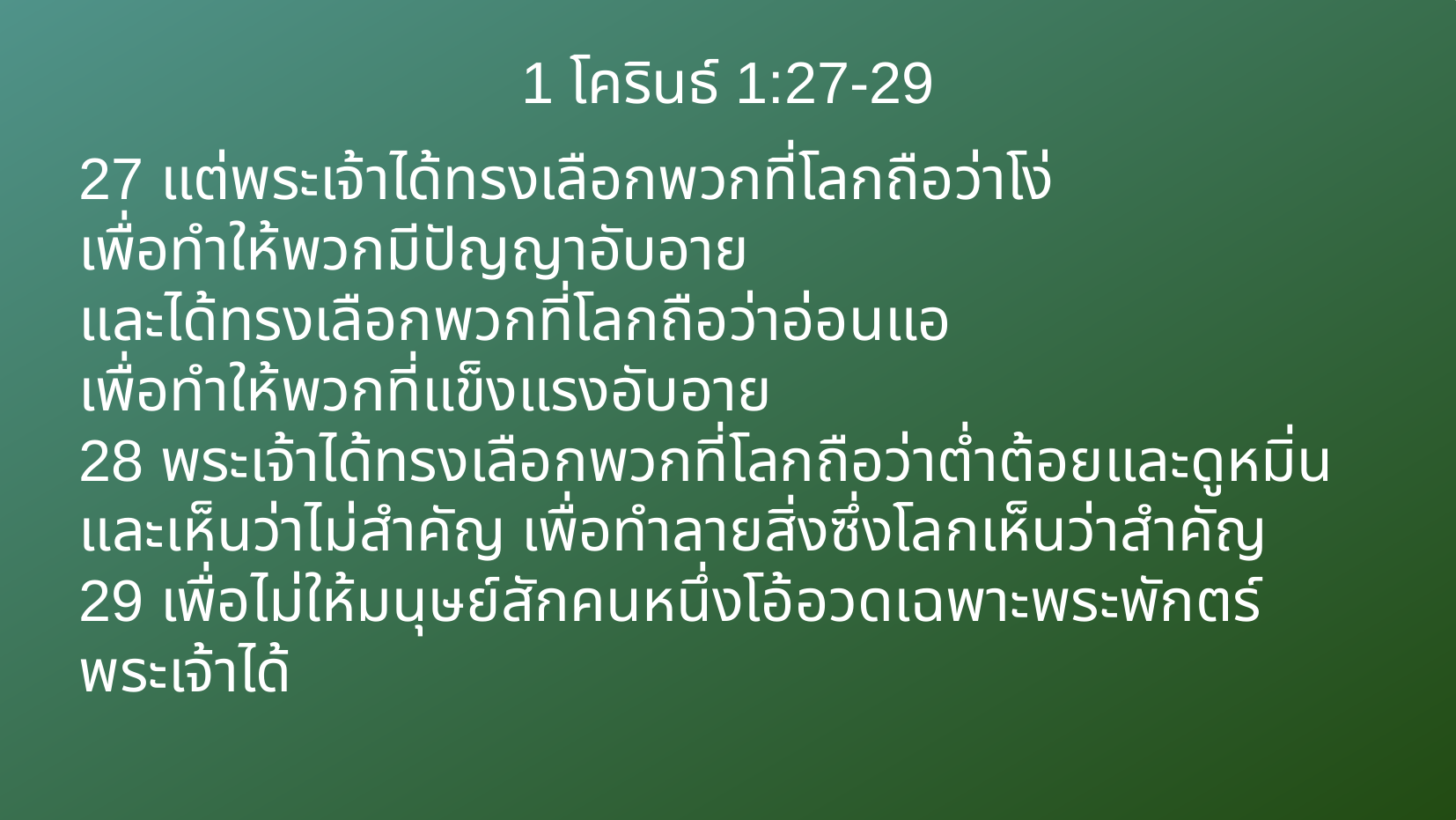

# 1 โครินธ์ 1:27-29
27 แต่พระเจ้าได้ทรงเลือกพวกที่โลกถือว่าโง่
เพื่อทำให้พวกมีปัญญาอับอาย
และได้ทรงเลือกพวกที่โลกถือว่าอ่อนแอ
เพื่อทำให้พวกที่แข็งแรงอับอาย
28 พระเจ้าได้ทรงเลือกพวกที่โลกถือว่าต่ำต้อยและดูหมิ่น
และเห็นว่าไม่สำคัญ เพื่อทำลายสิ่งซึ่งโลกเห็นว่าสำคัญ
29 เพื่อไม่ให้มนุษย์สักคนหนึ่งโอ้อวดเฉพาะพระพักตร์พระเจ้าได้